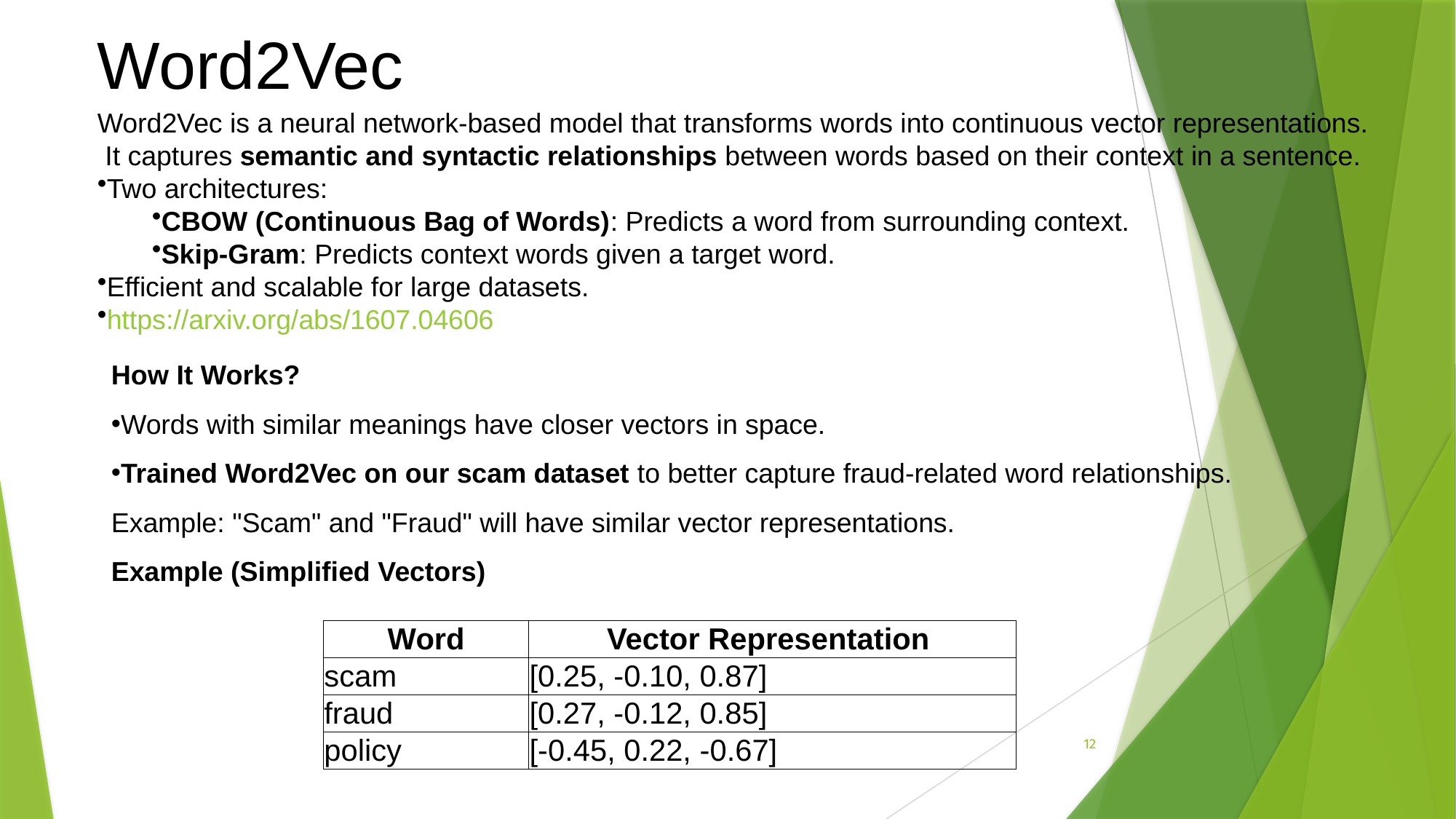

Word2Vec
Word2Vec is a neural network-based model that transforms words into continuous vector representations.
 It captures semantic and syntactic relationships between words based on their context in a sentence.
Two architectures:
CBOW (Continuous Bag of Words): Predicts a word from surrounding context.
Skip-Gram: Predicts context words given a target word.
Efficient and scalable for large datasets.
https://arxiv.org/abs/1607.04606

How It Works?
Words with similar meanings have closer vectors in space.
Trained Word2Vec on our scam dataset to better capture fraud-related word relationships.
Example: "Scam" and "Fraud" will have similar vector representations.
Example (Simplified Vectors)

| Word | Vector Representation |
| --- | --- |
| scam | [0.25, -0.10, 0.87] |
| fraud | [0.27, -0.12, 0.85] |
| policy | [-0.45, 0.22, -0.67] |
12